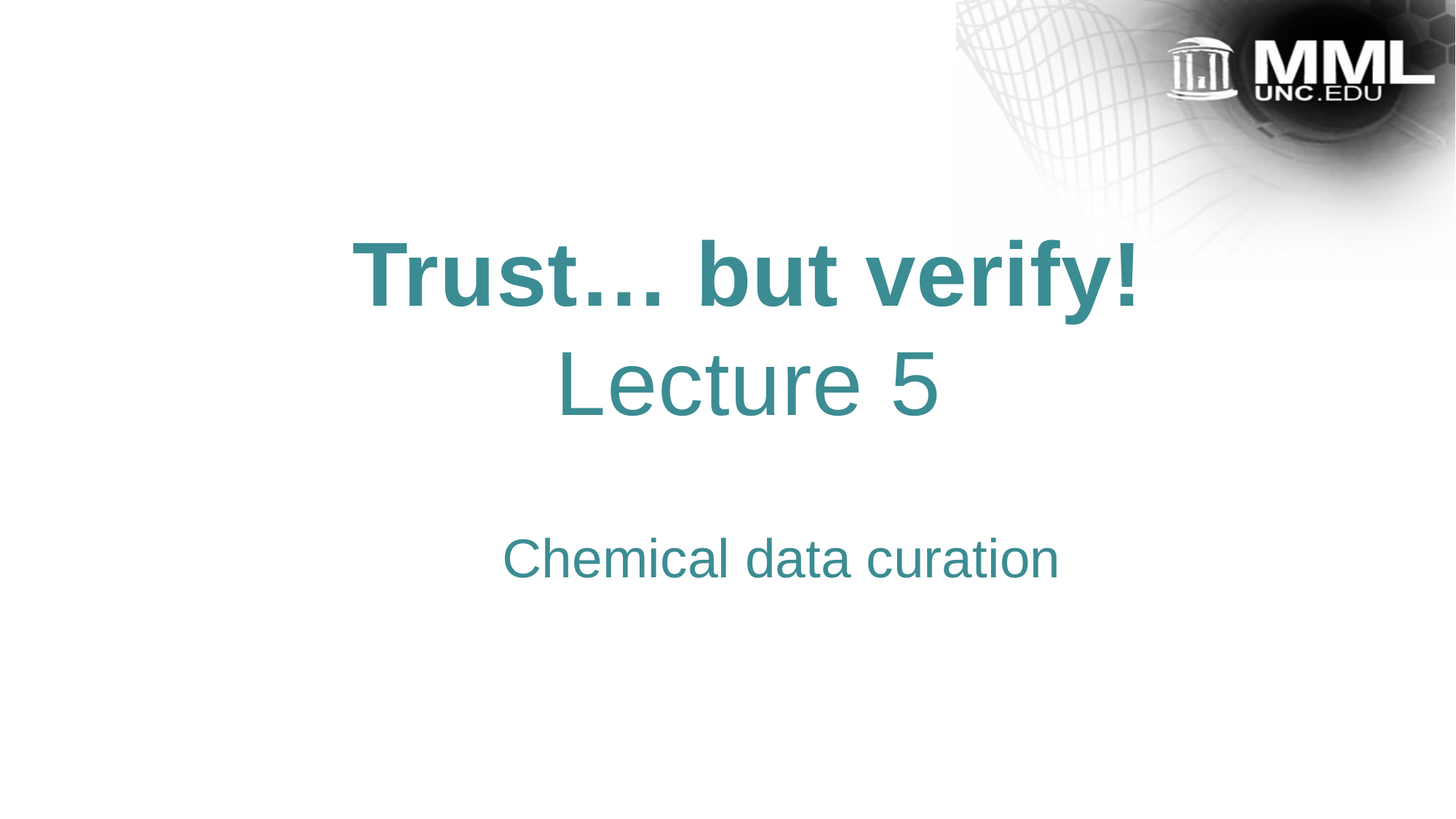

Trust… but verify!
Lecture 5
Chemical data curation